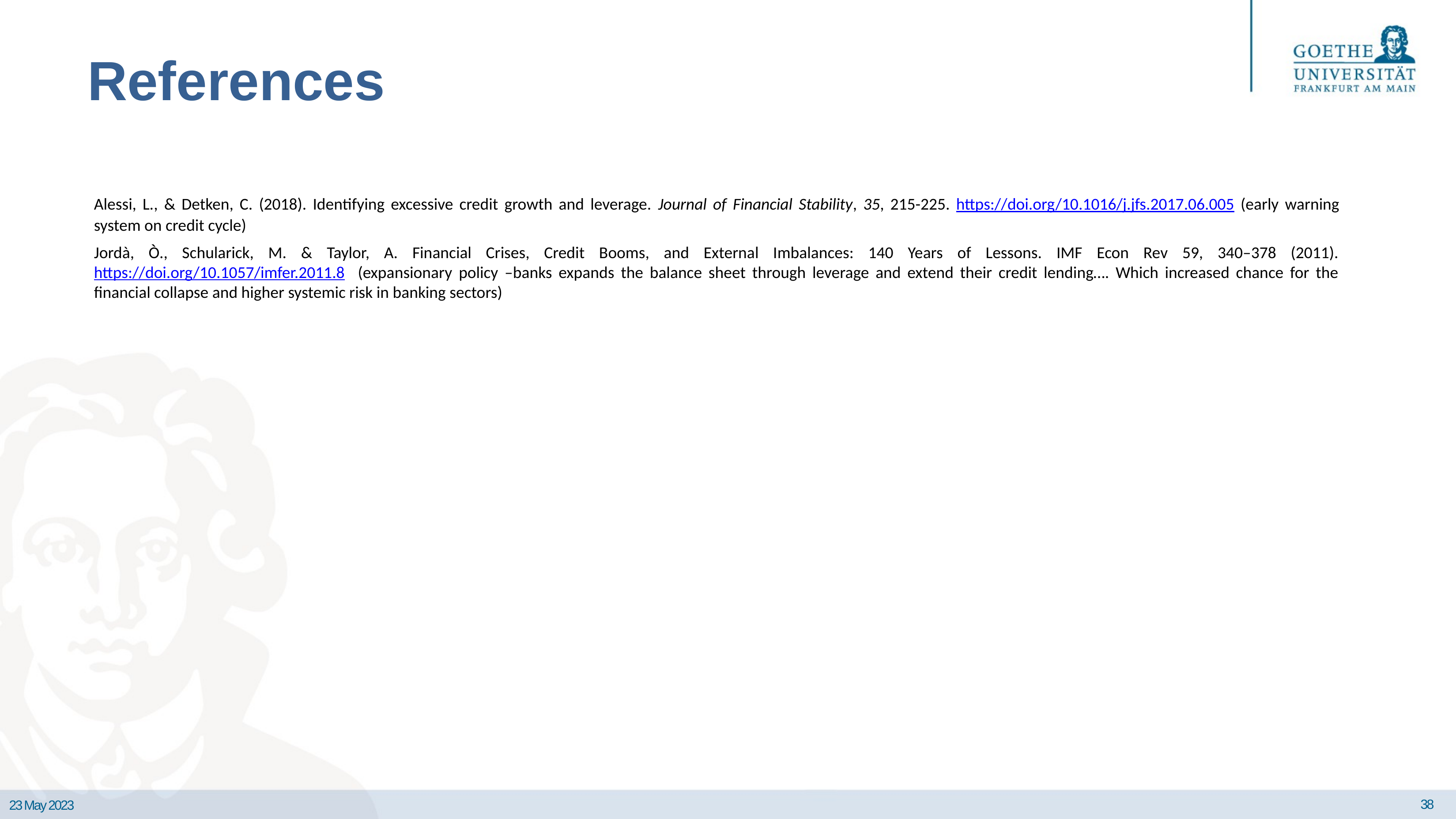

References
Alessi, L., & Detken, C. (2018). Identifying excessive credit growth and leverage. Journal of Financial Stability, 35, 215-225. https://doi.org/10.1016/j.jfs.2017.06.005 (early warning system on credit cycle)
Jordà, Ò., Schularick, M. & Taylor, A. Financial Crises, Credit Booms, and External Imbalances: 140 Years of Lessons. IMF Econ Rev 59, 340–378 (2011). https://doi.org/10.1057/imfer.2011.8  (expansionary policy –banks expands the balance sheet through leverage and extend their credit lending…. Which increased chance for the financial collapse and higher systemic risk in banking sectors)

38
23 May 2023